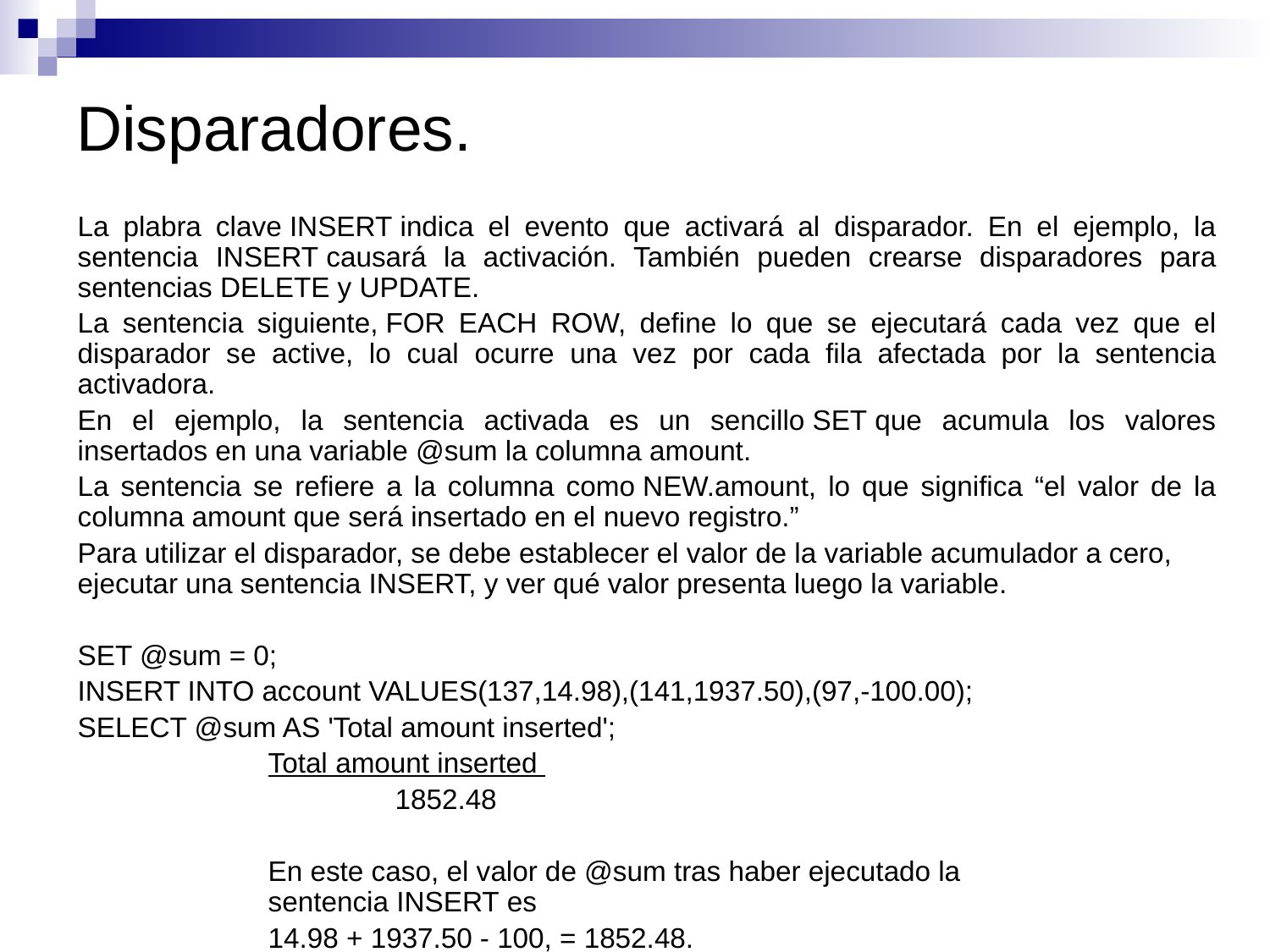

# Disparadores.
La plabra clave INSERT indica el evento que activará al disparador. En el ejemplo, la sentencia INSERT causará la activación. También pueden crearse disparadores para sentencias DELETE y UPDATE.
La sentencia siguiente, FOR EACH ROW, define lo que se ejecutará cada vez que el disparador se active, lo cual ocurre una vez por cada fila afectada por la sentencia activadora.
En el ejemplo, la sentencia activada es un sencillo SET que acumula los valores insertados en una variable @sum la columna amount.
La sentencia se refiere a la columna como NEW.amount, lo que significa “el valor de la columna amount que será insertado en el nuevo registro.”
Para utilizar el disparador, se debe establecer el valor de la variable acumulador a cero, ejecutar una sentencia INSERT, y ver qué valor presenta luego la variable.

SET @sum = 0;
INSERT INTO account VALUES(137,14.98),(141,1937.50),(97,-100.00);
SELECT @sum AS 'Total amount inserted';
Total amount inserted
	1852.48

En este caso, el valor de @sum tras haber ejecutado la sentencia INSERT es
14.98 + 1937.50 - 100, = 1852.48.